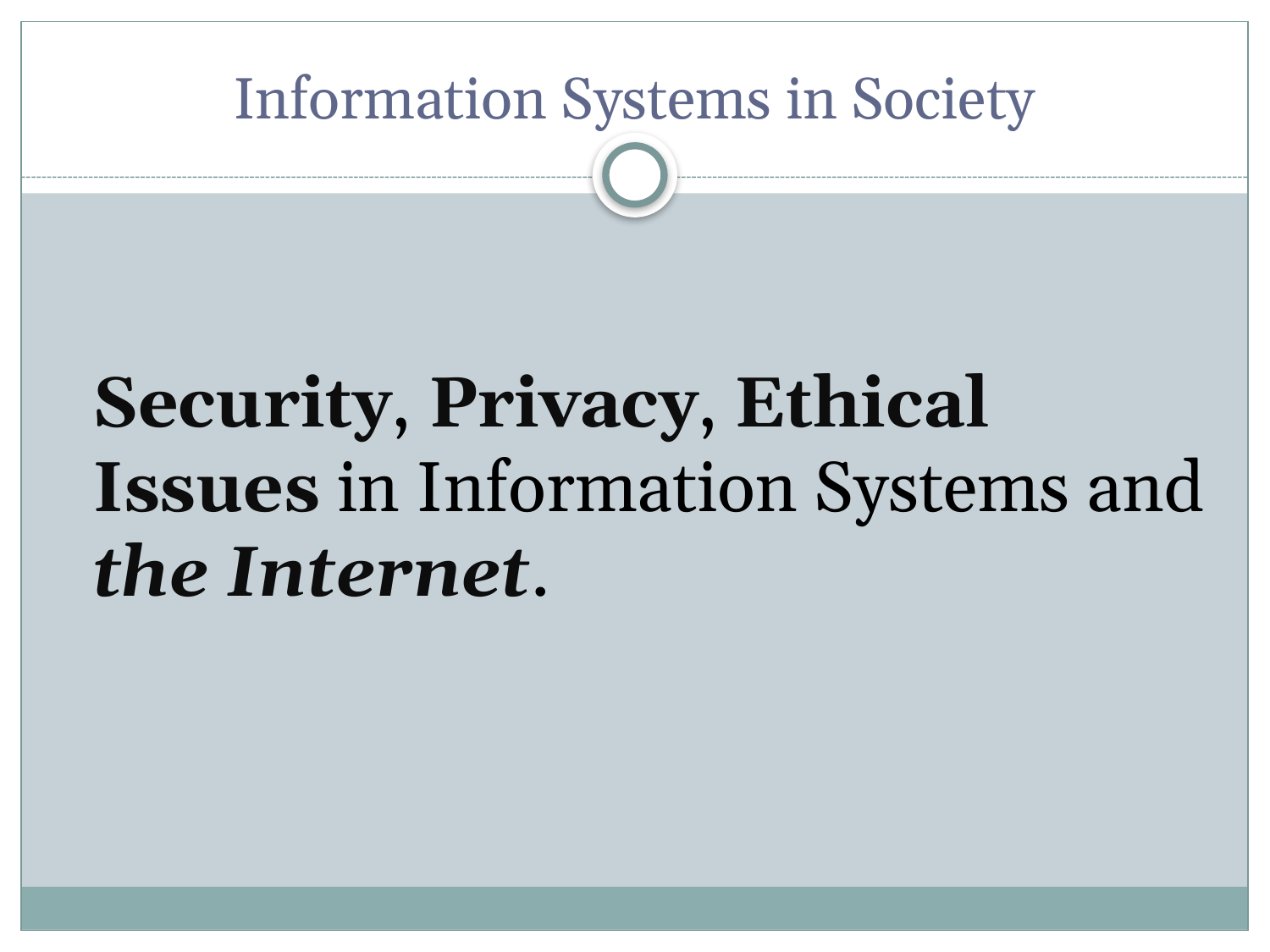

# Information Systems in Society

	Security, Privacy, Ethical Issues in Information Systems and the Internet.